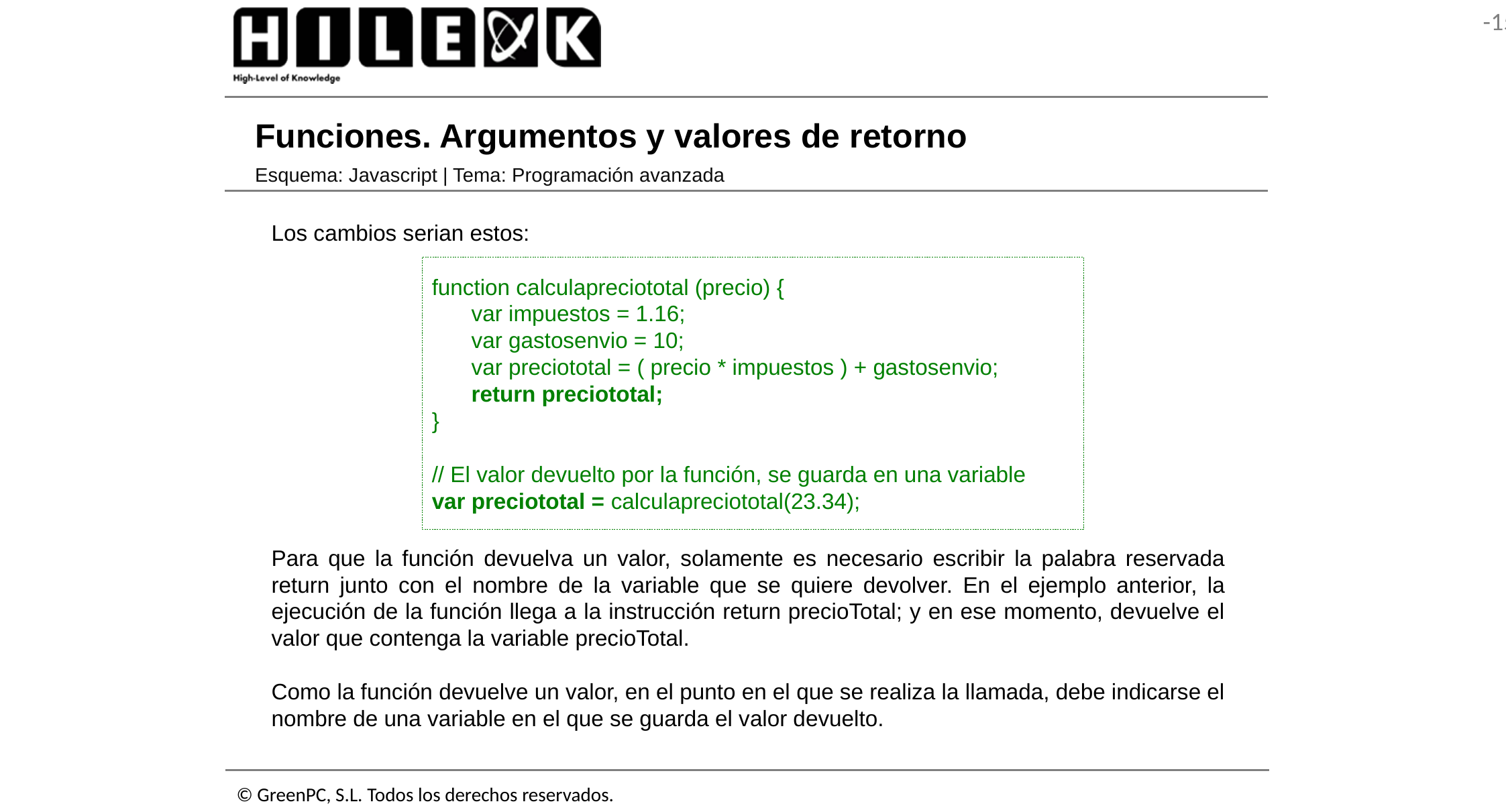

# Funciones. Argumentos y valores de retorno
Esquema: Javascript | Tema: Programación avanzada
Los cambios serian estos:
function calculapreciototal (precio) {
	var impuestos = 1.16;
	var gastosenvio = 10;
	var preciototal = ( precio * impuestos ) + gastosenvio;
	return preciototal;
}

// El valor devuelto por la función, se guarda en una variable
var preciototal = calculapreciototal(23.34);
Para que la función devuelva un valor, solamente es necesario escribir la palabra reservada return junto con el nombre de la variable que se quiere devolver. En el ejemplo anterior, la ejecución de la función llega a la instrucción return precioTotal; y en ese momento, devuelve el valor que contenga la variable precioTotal.

Como la función devuelve un valor, en el punto en el que se realiza la llamada, debe indicarse el nombre de una variable en el que se guarda el valor devuelto.